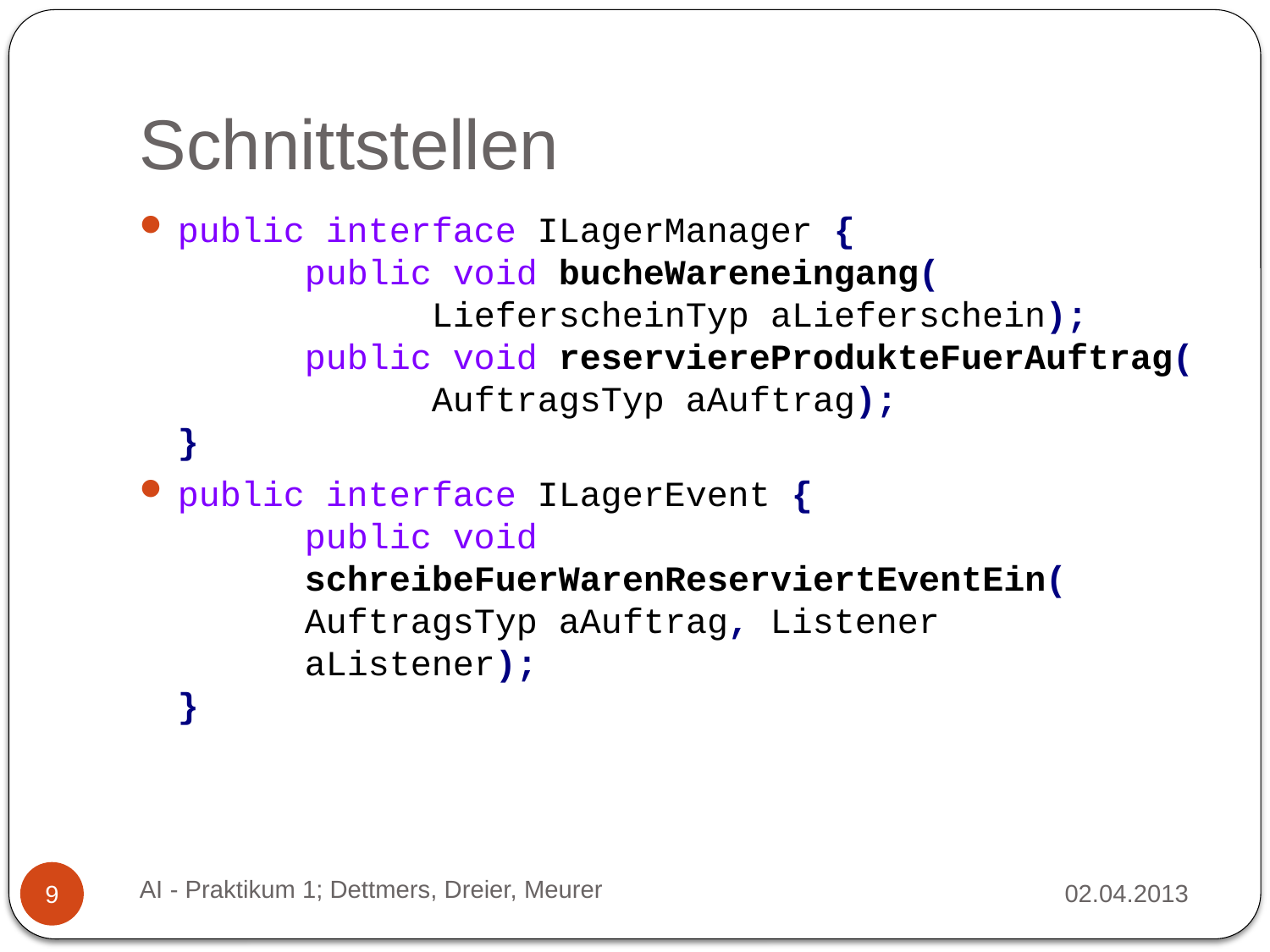

# Schnittstellen
public interface ILagerManager {
	public void bucheWareneingang( 				LieferscheinTyp aLieferschein);
	public void reserviereProdukteFuerAuftrag( 		AuftragsTyp aAuftrag);
}
public interface ILagerEvent {
	public void 							schreibeFuerWarenReserviertEventEin( 		AuftragsTyp aAuftrag, Listener 			aListener);
}

AI - Praktikum 1; Dettmers, Dreier, Meurer
02.04.2013
9